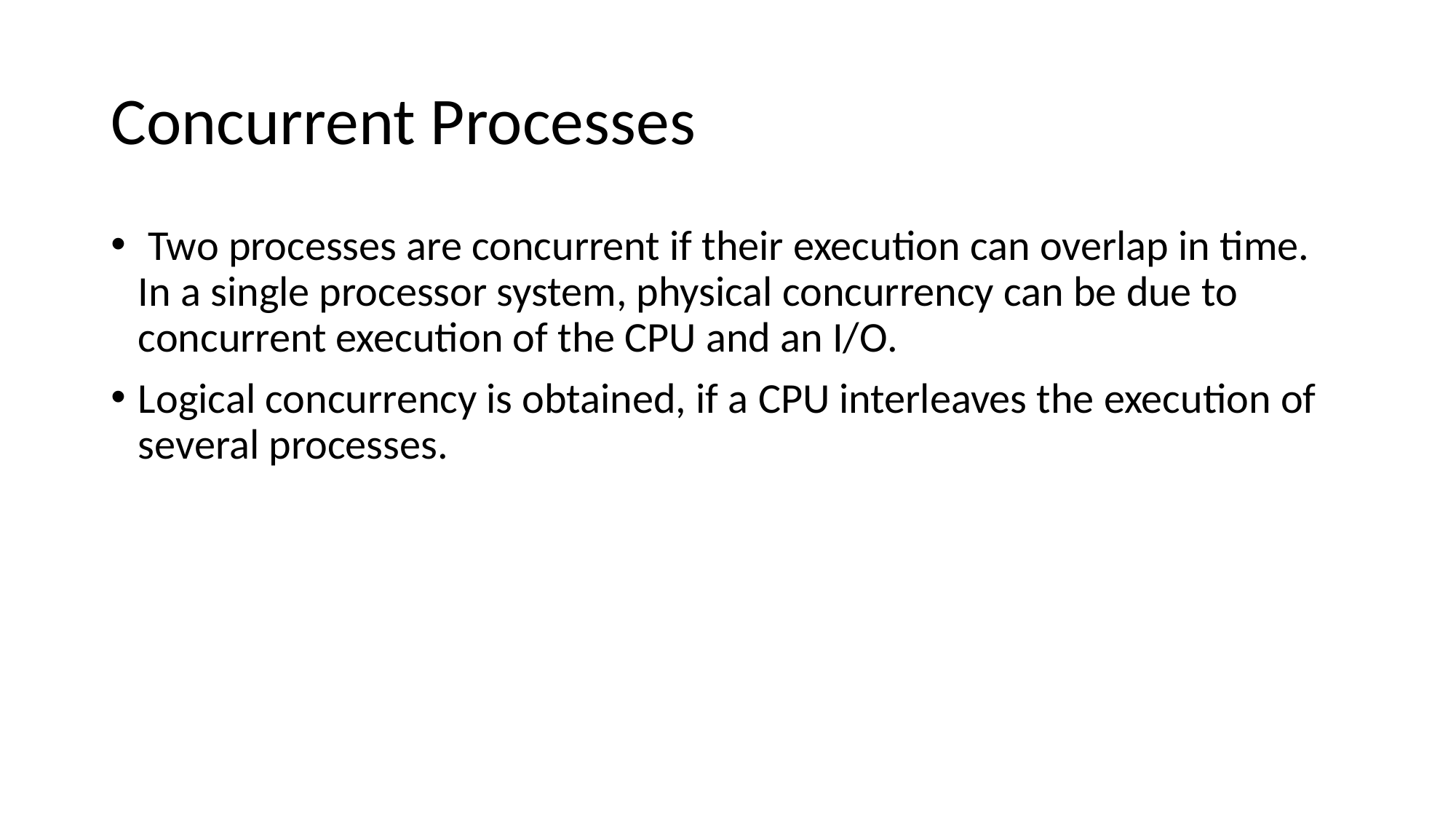

# Concurrent Processes
 Two processes are concurrent if their execution can overlap in time. In a single processor system, physical concurrency can be due to concurrent execution of the CPU and an I/O.
Logical concurrency is obtained, if a CPU interleaves the execution of several processes.